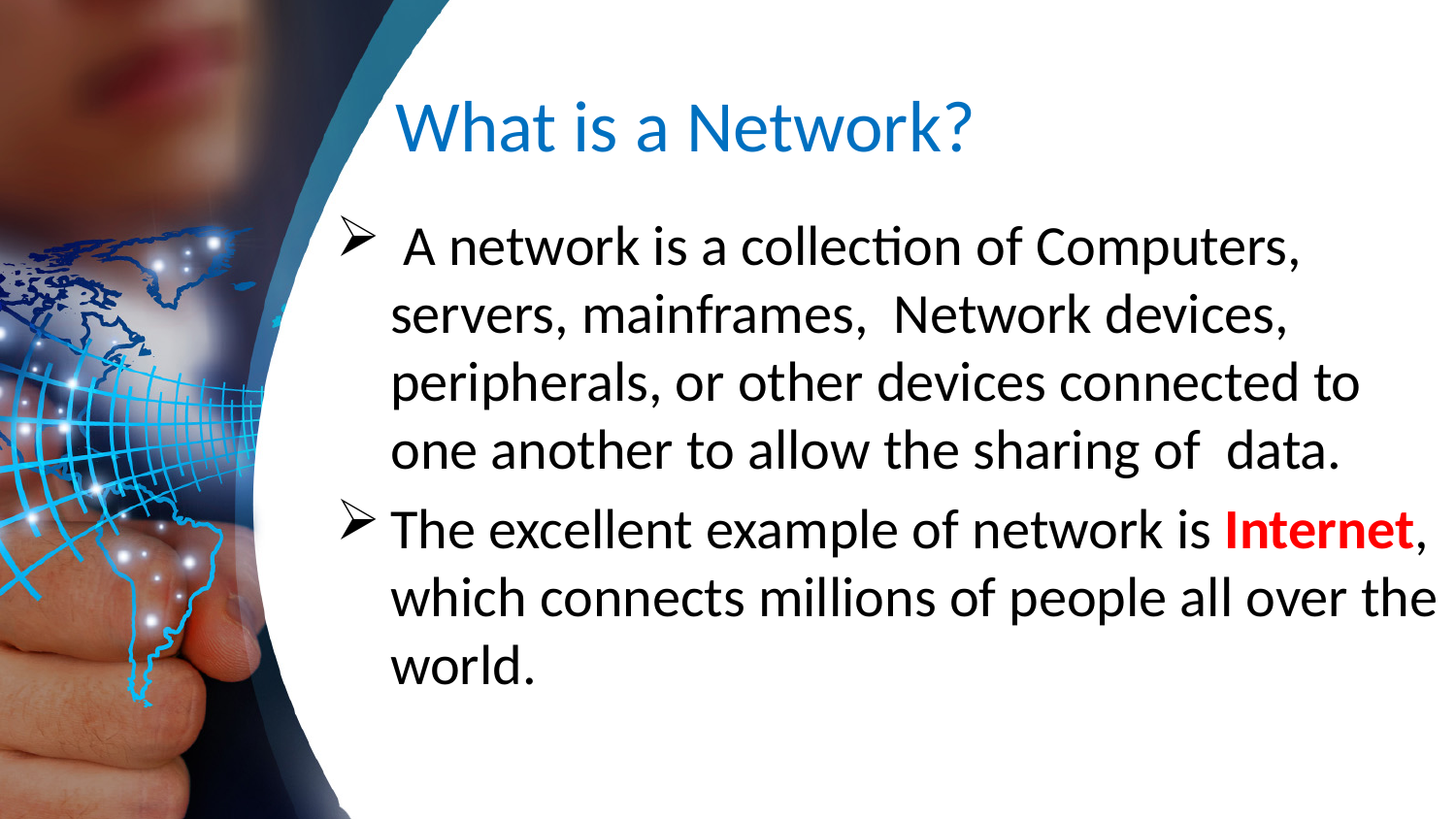

# What is a Network?
 A network is a collection of Computers, servers, mainframes,  Network devices, peripherals, or other devices connected to one another to allow the sharing of  data.
The excellent example of network is Internet, which connects millions of people all over the world.